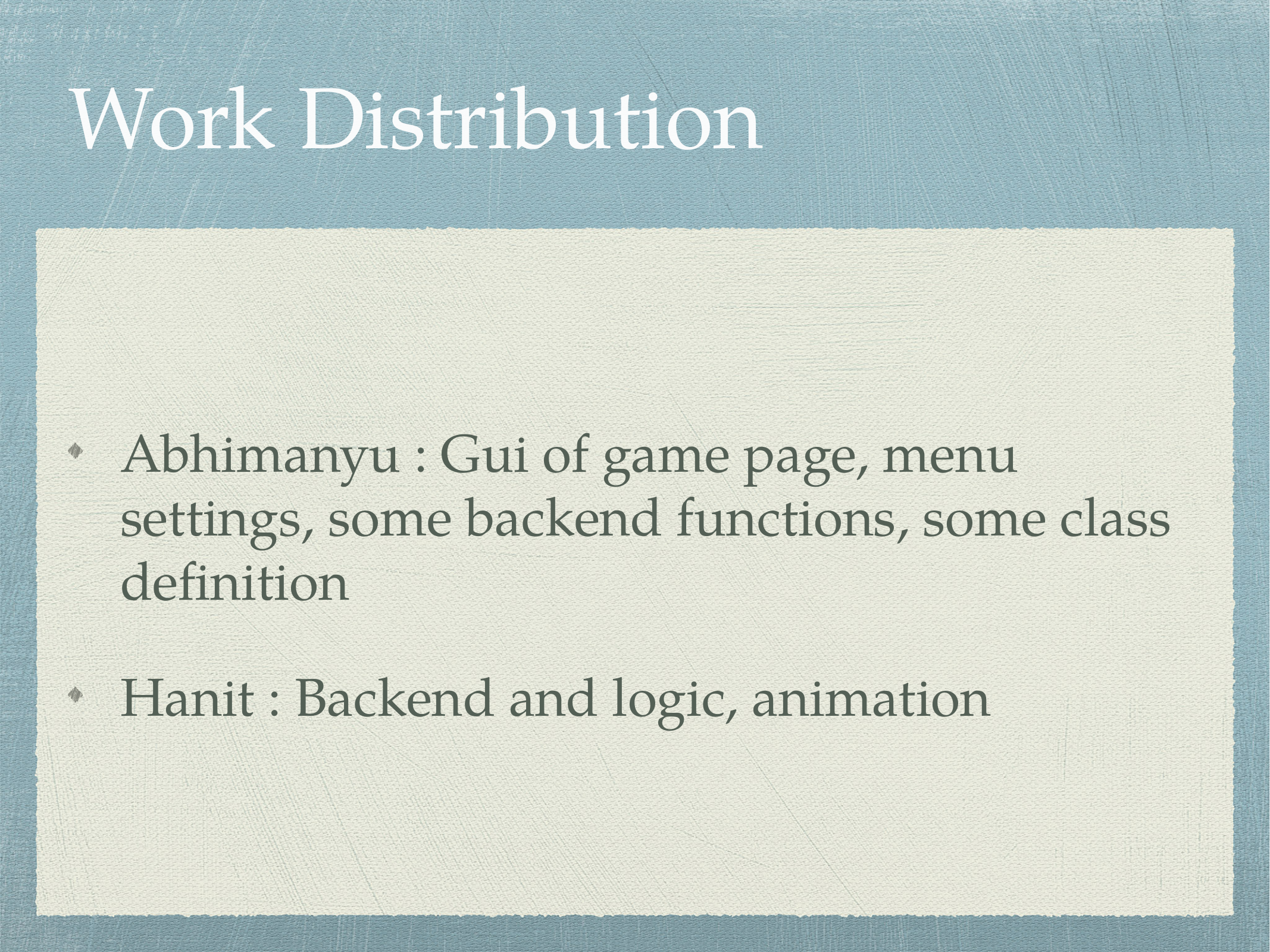

# Work Distribution
Abhimanyu : Gui of game page, menu settings, some backend functions, some class definition
Hanit : Backend and logic, animation